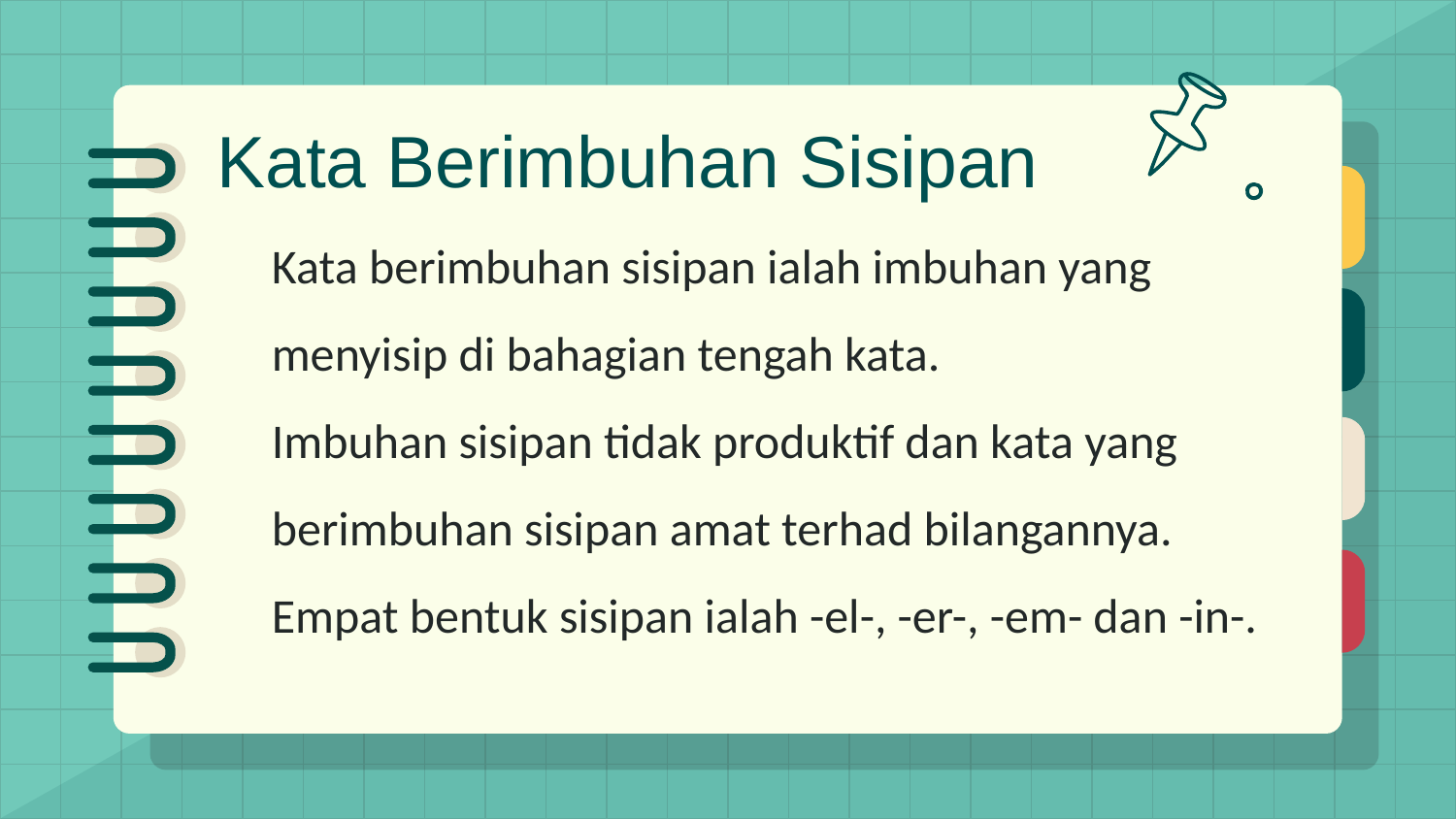

# Kata Berimbuhan Sisipan

Kata berimbuhan sisipan ialah imbuhan yang menyisip di bahagian tengah kata.
Imbuhan sisipan tidak produktif dan kata yang berimbuhan sisipan amat terhad bilangannya.
Empat bentuk sisipan ialah -el-, -er-, -em- dan -in-.